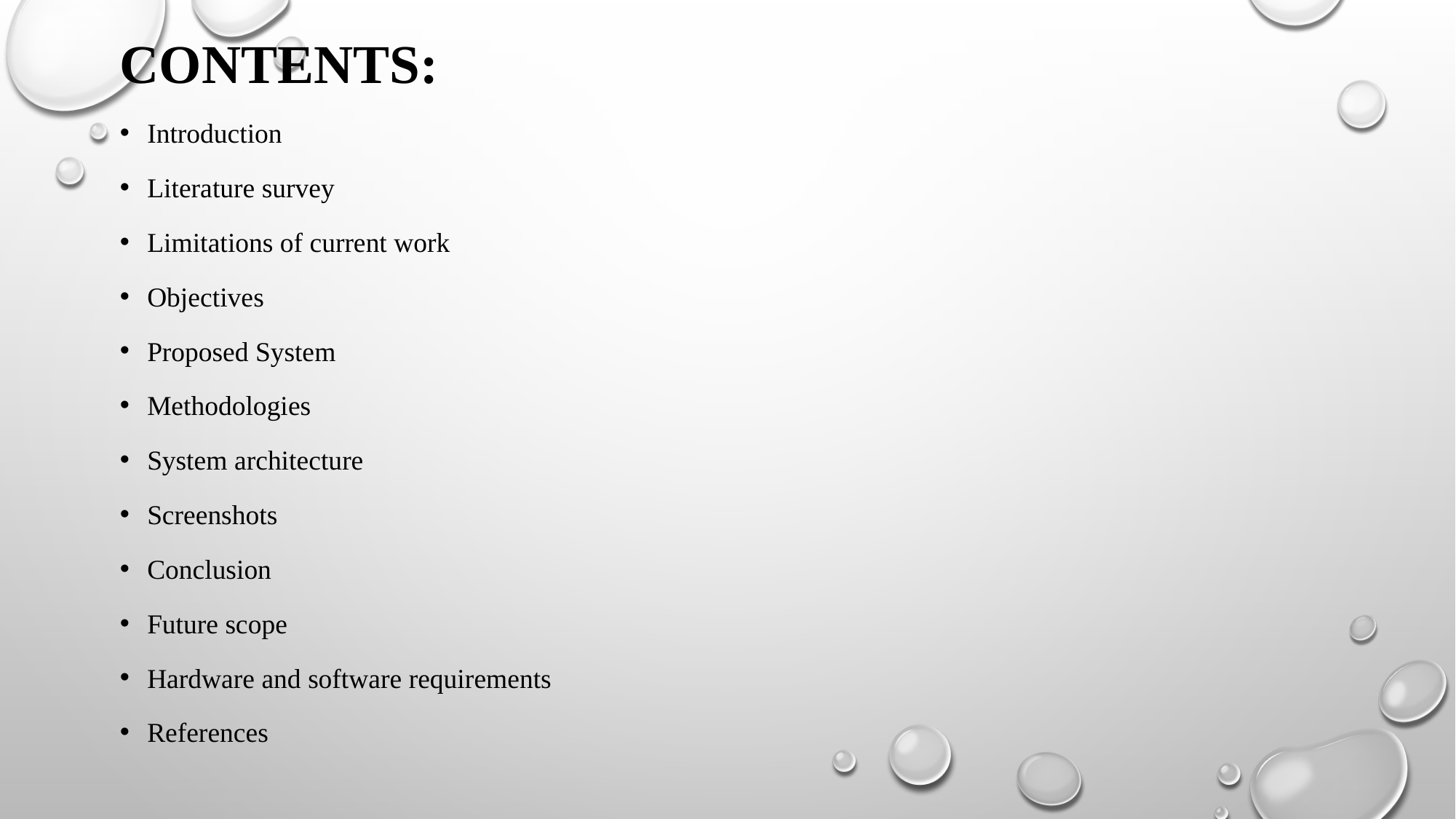

# Contents:
Introduction
Literature survey
Limitations of current work
Objectives
Proposed System
Methodologies
System architecture
Screenshots
Conclusion
Future scope
Hardware and software requirements
References